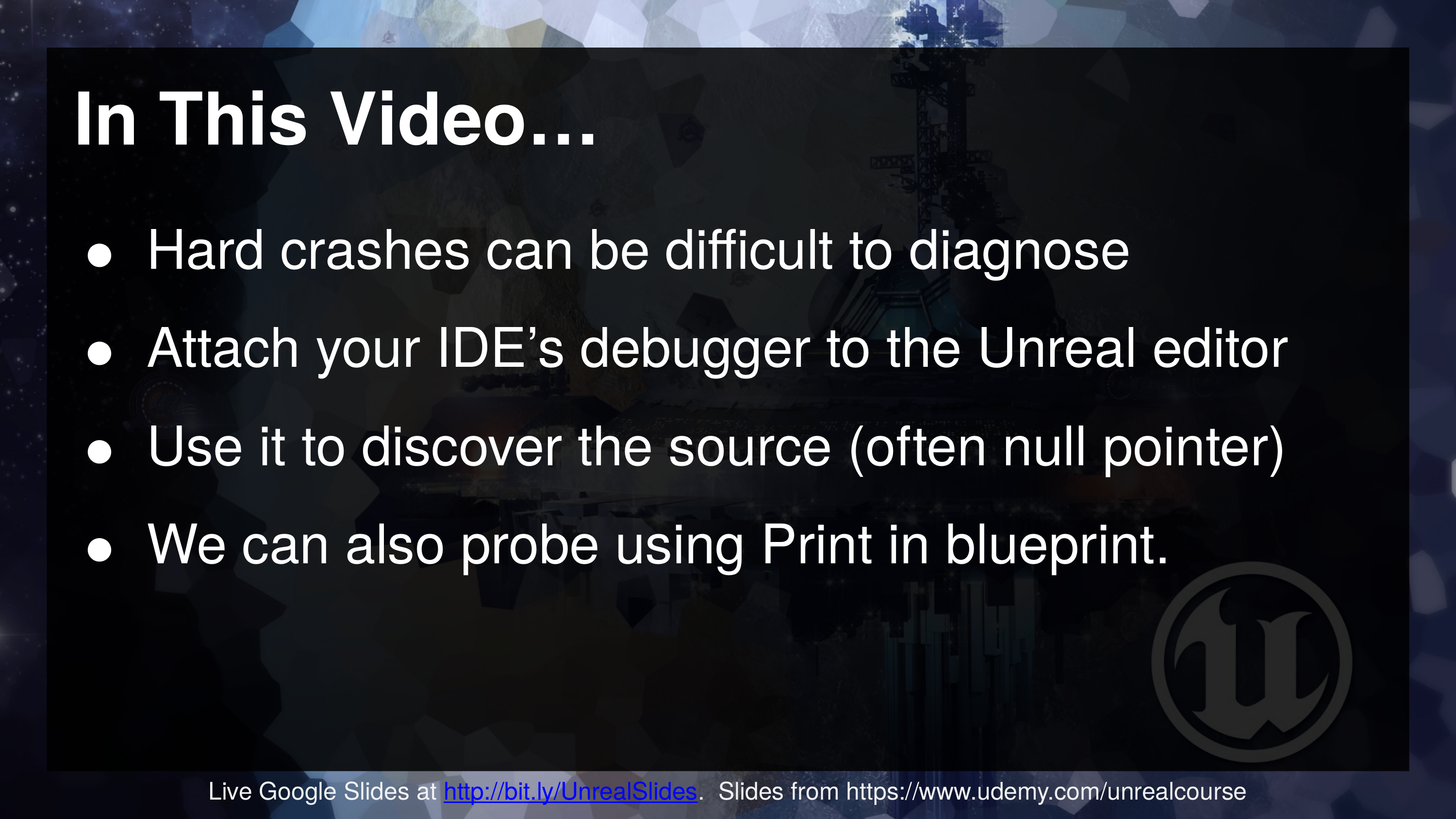

# In This Video…
Hard crashes can be difficult to diagnose
Attach your IDE’s debugger to the Unreal editor
Use it to discover the source (often null pointer)
We can also probe using Print in blueprint.